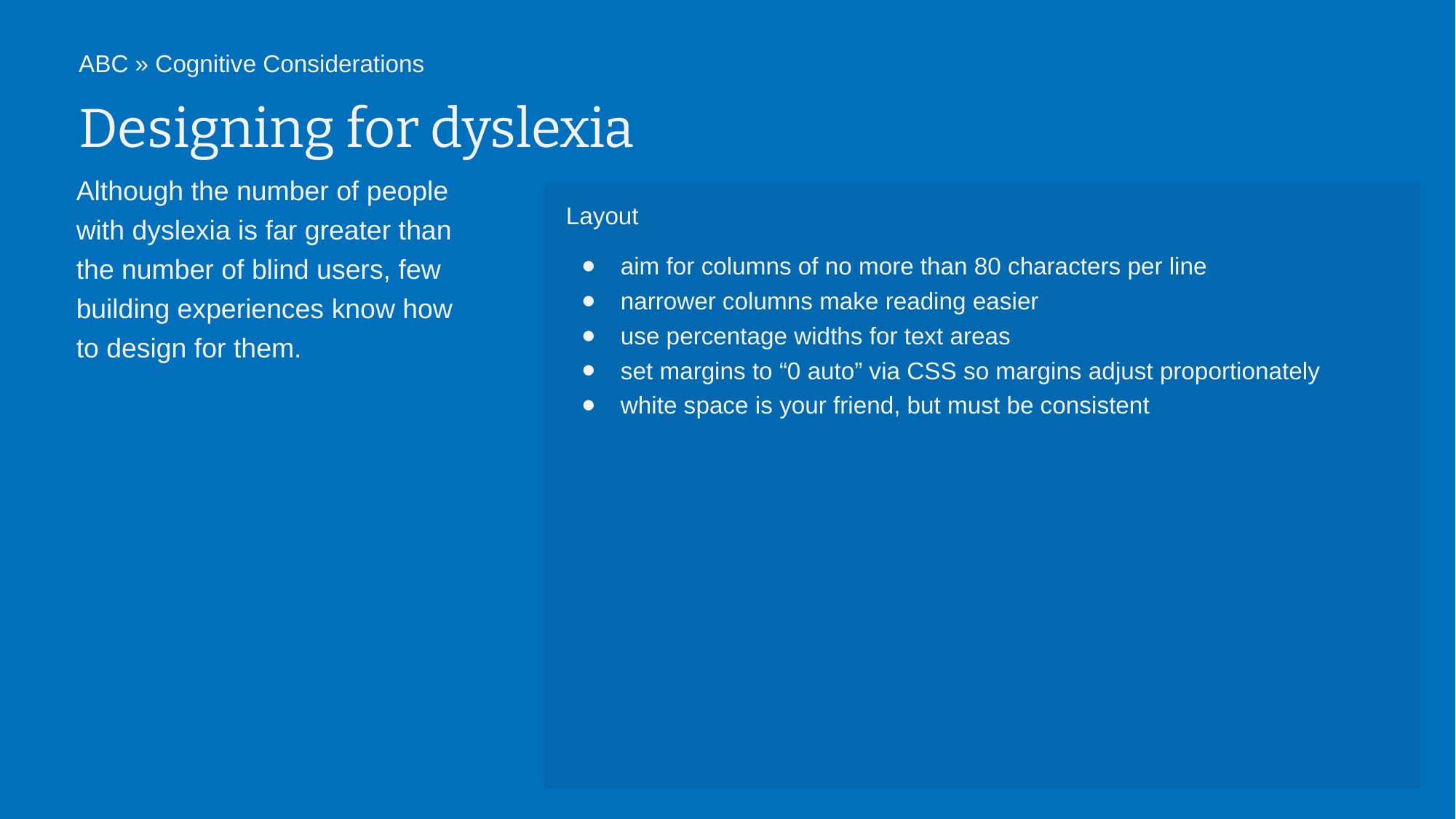

ABC » Cognitive Considerations
# Designing for dyslexia
Although the number of people with dyslexia is far greater than the number of blind users, few building experiences know how to design for them.
Layout
aim for columns of no more than 80 characters per line
narrower columns make reading easier
use percentage widths for text areas
set margins to “0 auto” via CSS so margins adjust proportionately
white space is your friend, but must be consistent